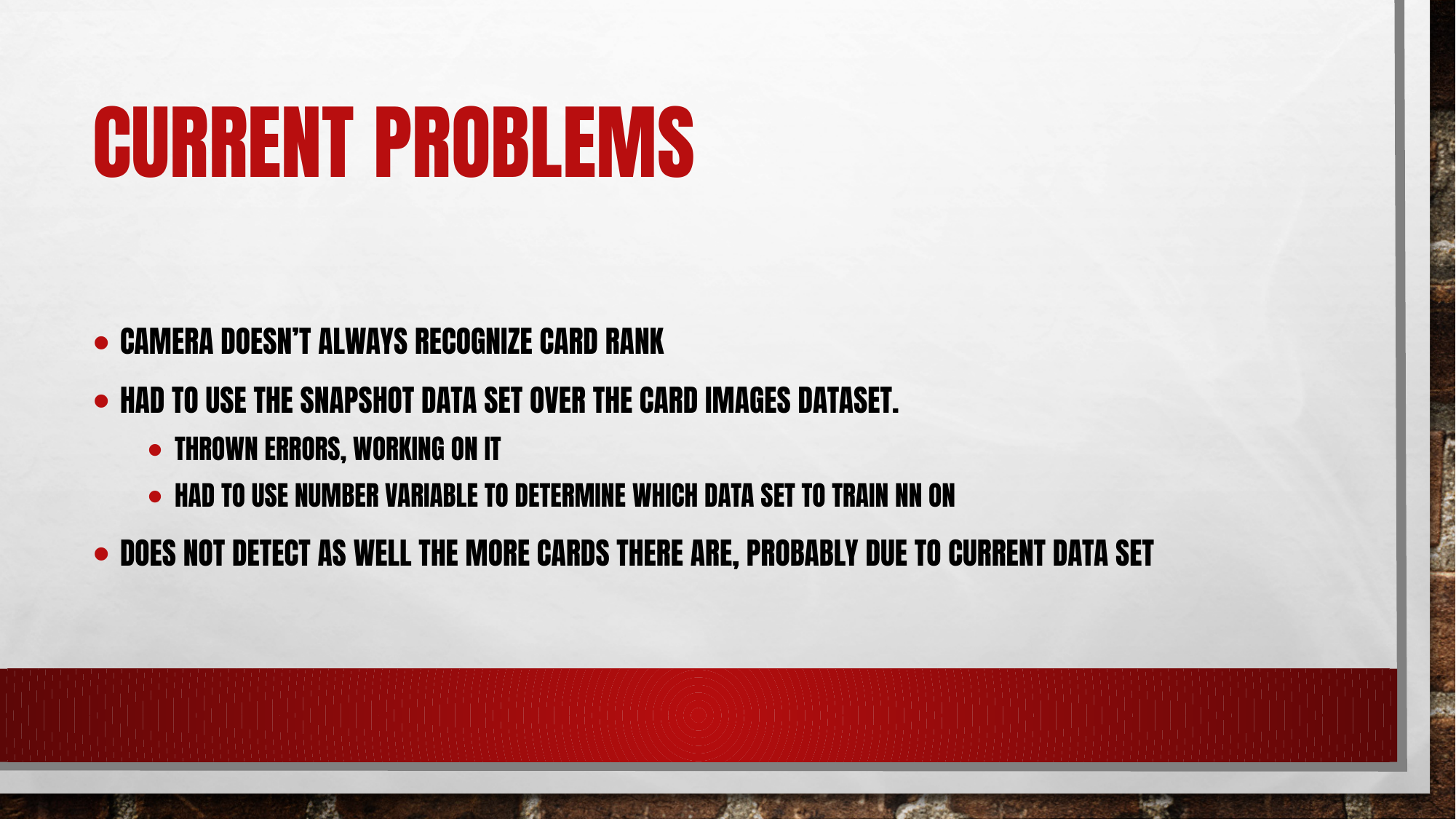

# Current problems
Camera doesn’t always recognize card rank
Had to use the snapshot data set over the card images dataset.
Thrown errors, working on it
Had to use number variable to determine which data set to train nn on
Does not detect as well the more cards there are, probably due to current data set